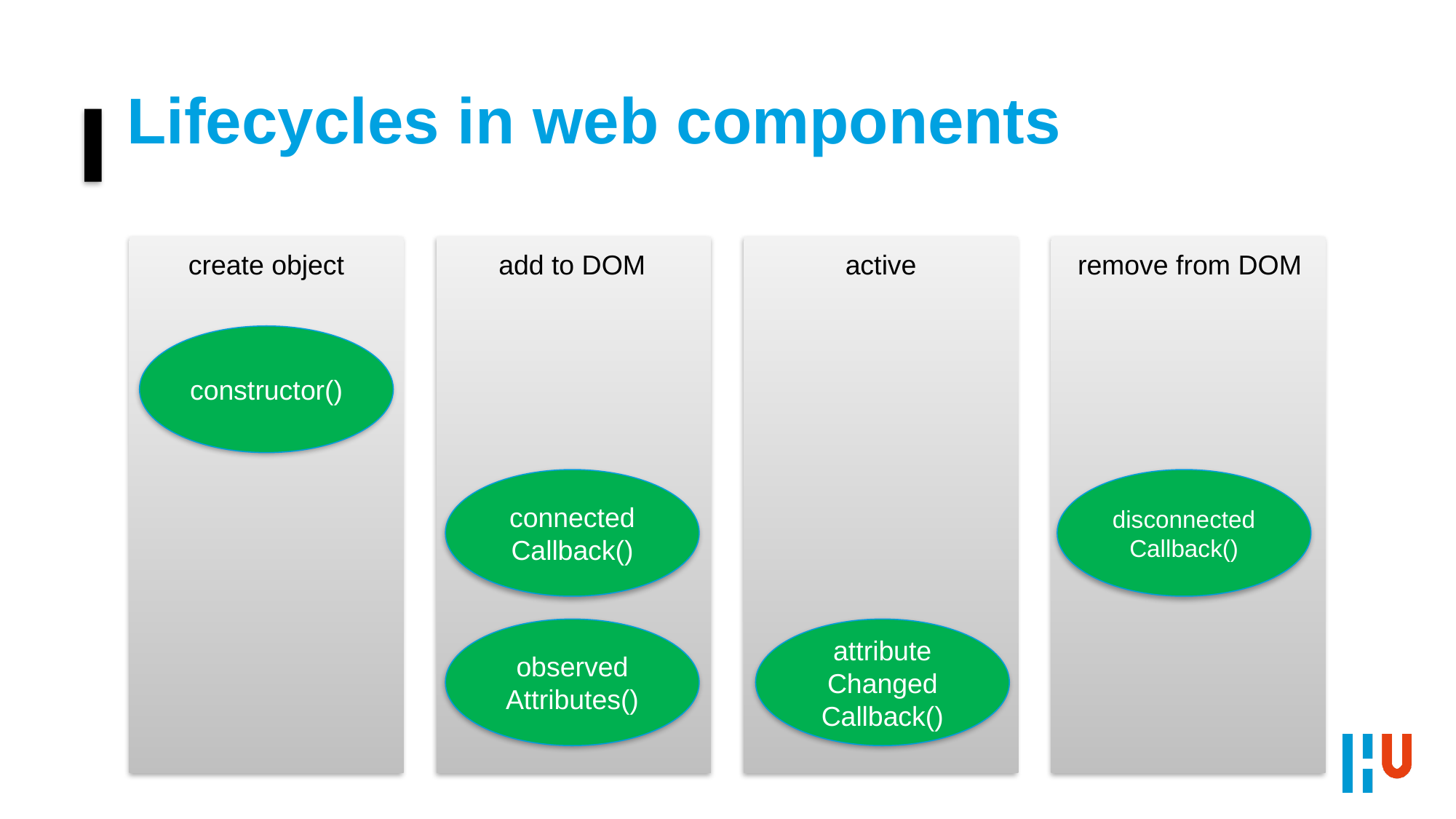

# Lifecycles in web components

create object
add to DOM
active
remove from DOM
constructor()
connected
Callback()
disconnected
Callback()
observed
Attributes()
attribute
Changed
Callback()